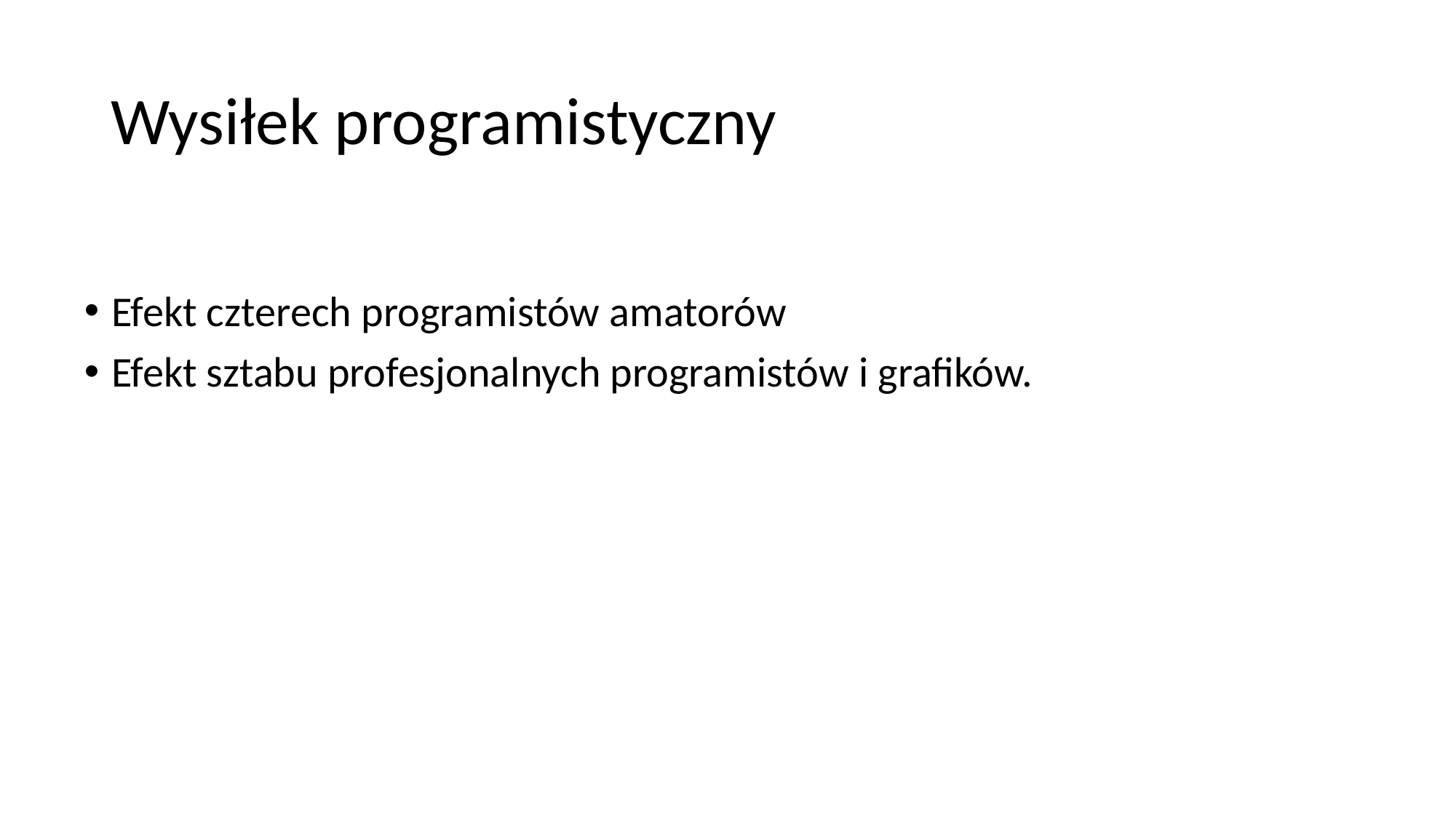

# Wysiłek programistyczny

Efekt czterech programistów amatorów
Efekt sztabu profesjonalnych programistów i grafików.